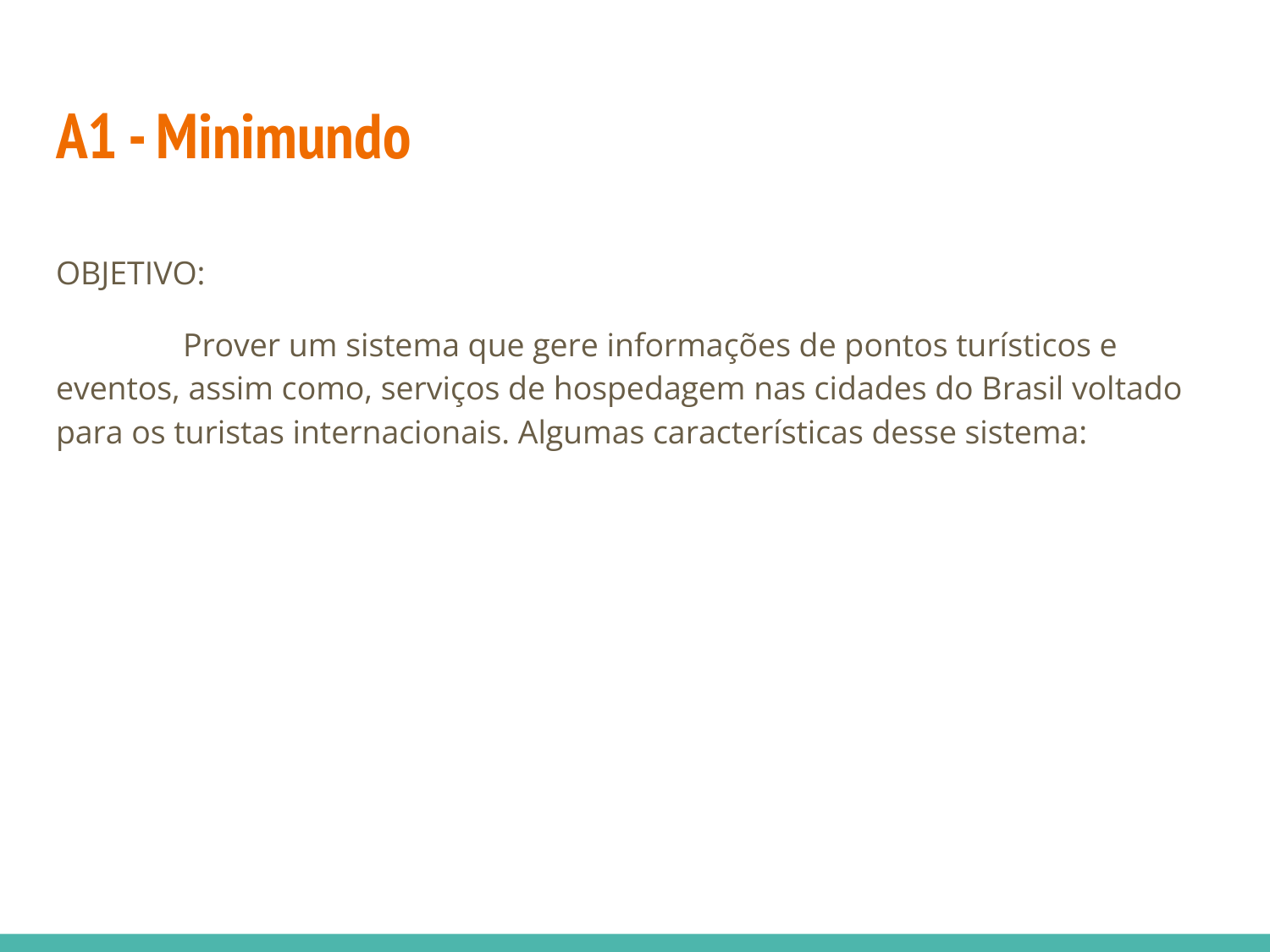

# A1 - Minimundo
OBJETIVO:
	Prover um sistema que gere informações de pontos turísticos e eventos, assim como, serviços de hospedagem nas cidades do Brasil voltado para os turistas internacionais. Algumas características desse sistema: